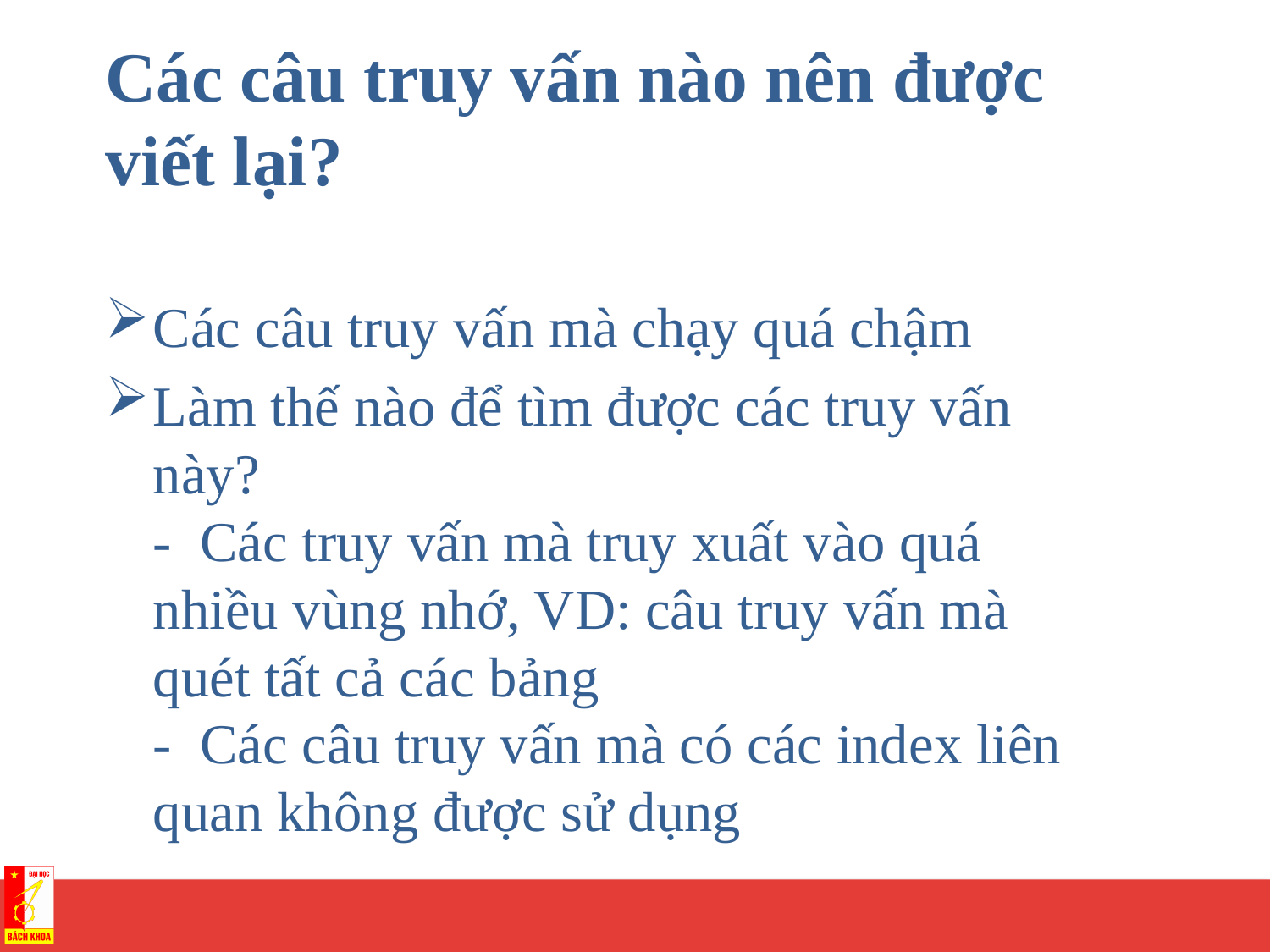

Các câu truy vấn nào nên được viết lại?

Các câu truy vấn mà chạy quá chậm
Làm thế nào để tìm được các truy vấn này?
-  Các truy vấn mà truy xuất vào quá nhiều vùng nhớ, VD: câu truy vấn mà quét tất cả các bảng
-  Các câu truy vấn mà có các index liên quan không được sử dụng